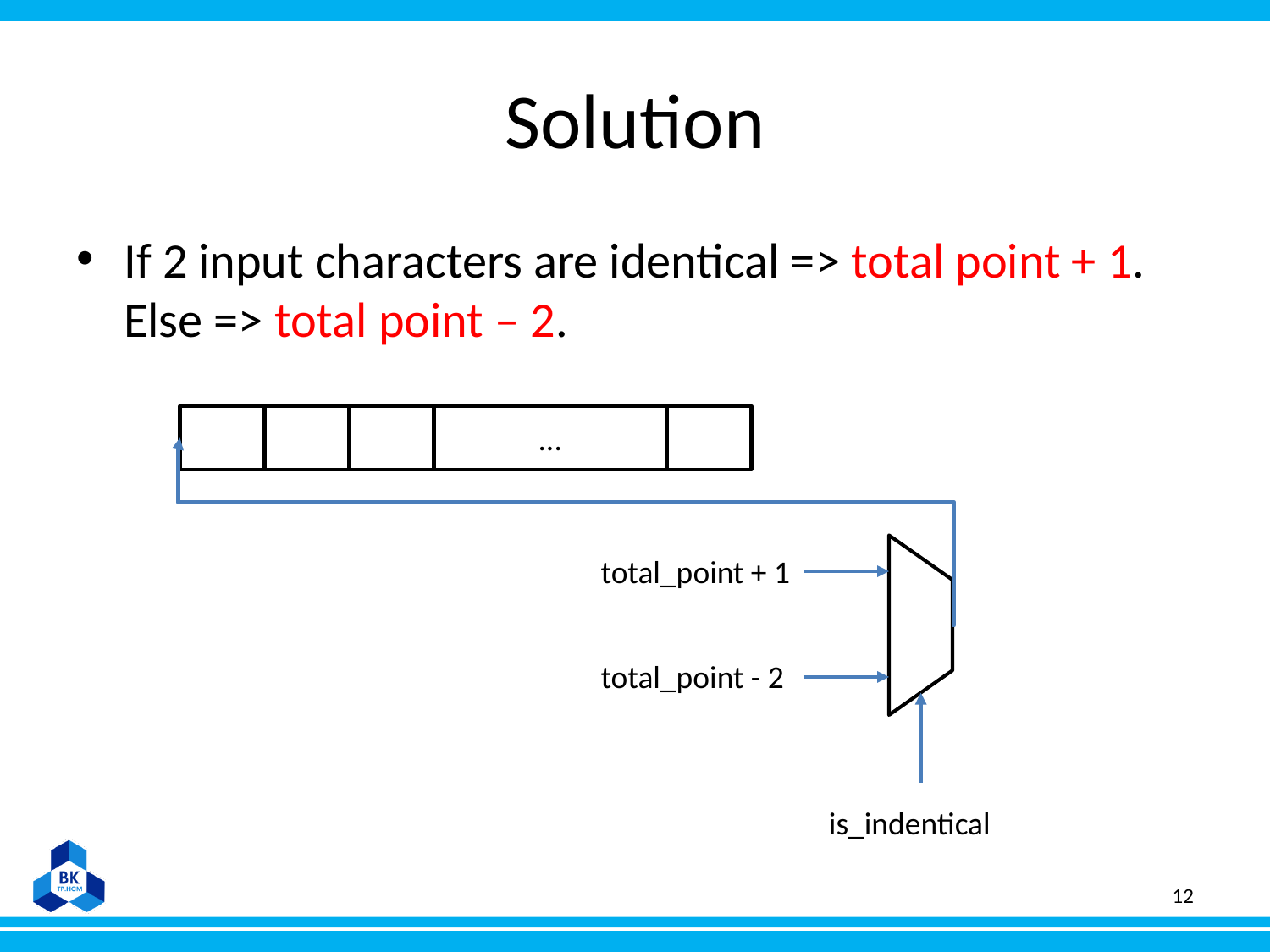

# Solution
If 2 input characters are identical => total point + 1. Else => total point – 2.

...

total_point + 1

total_point - 2
is_indentical
12